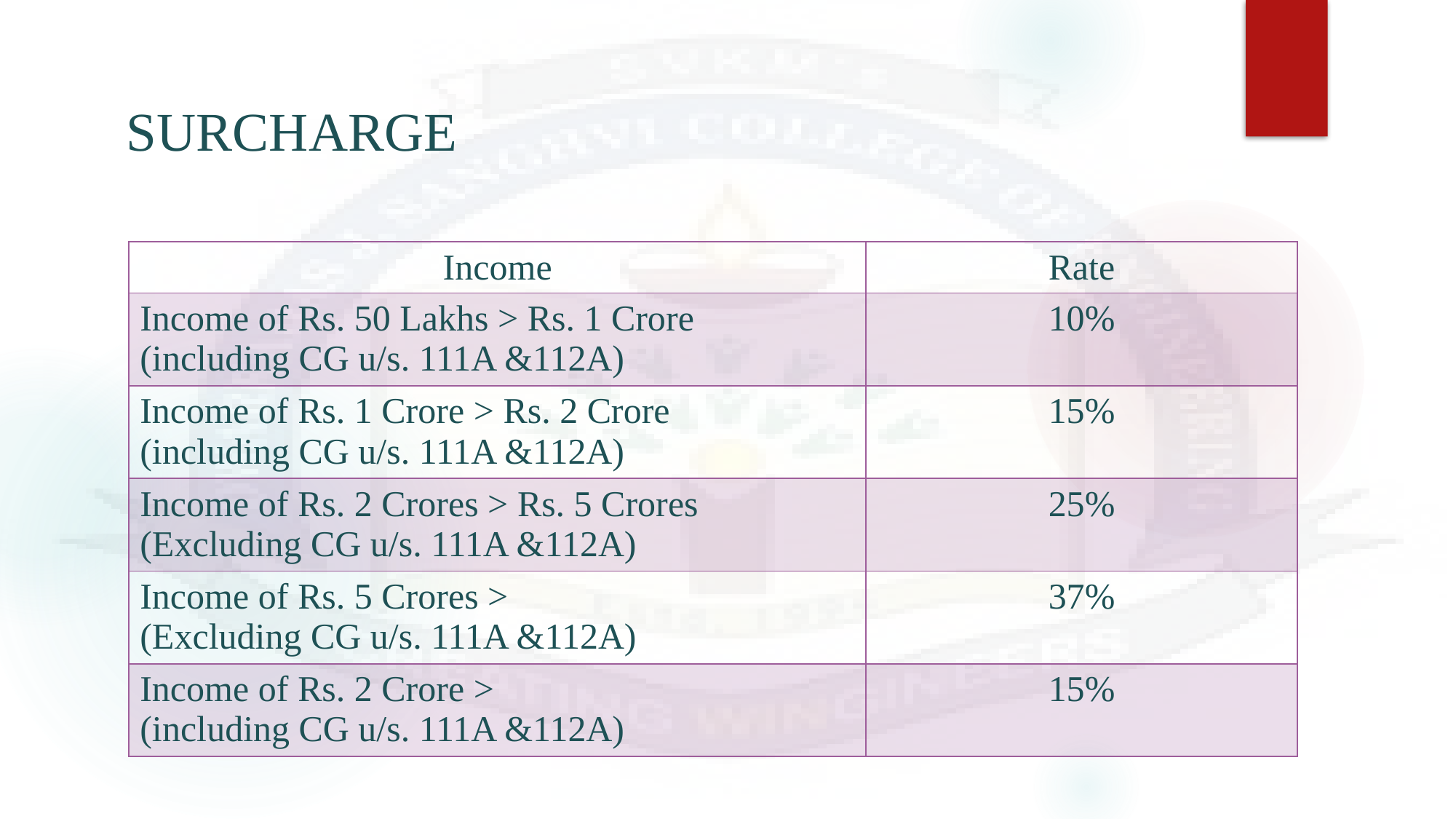

SURCHARGE
| Income | Rate |
| --- | --- |
| Income of Rs. 50 Lakhs > Rs. 1 Crore (including CG u/s. 111A &112A) | 10% |
| Income of Rs. 1 Crore > Rs. 2 Crore (including CG u/s. 111A &112A) | 15% |
| Income of Rs. 2 Crores > Rs. 5 Crores (Excluding CG u/s. 111A &112A) | 25% |
| Income of Rs. 5 Crores > (Excluding CG u/s. 111A &112A) | 37% |
| Income of Rs. 2 Crore > (including CG u/s. 111A &112A) | 15% |